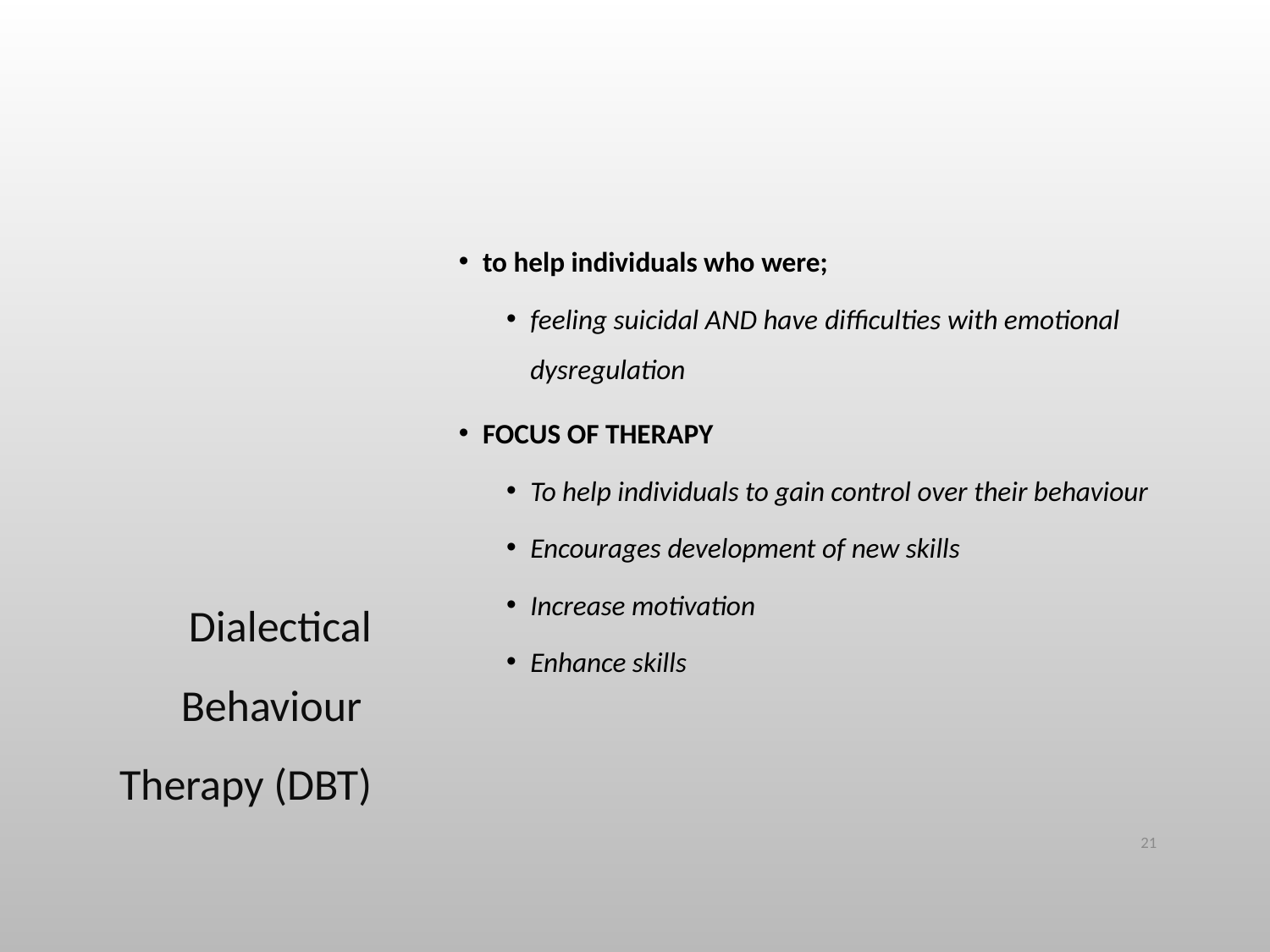

# Dialectical Behaviour  Therapy (DBT)
to help individuals who were;
feeling suicidal AND have difficulties with emotional dysregulation
FOCUS OF THERAPY
To help individuals to gain control over their behaviour
Encourages development of new skills
Increase motivation
Enhance skills

21